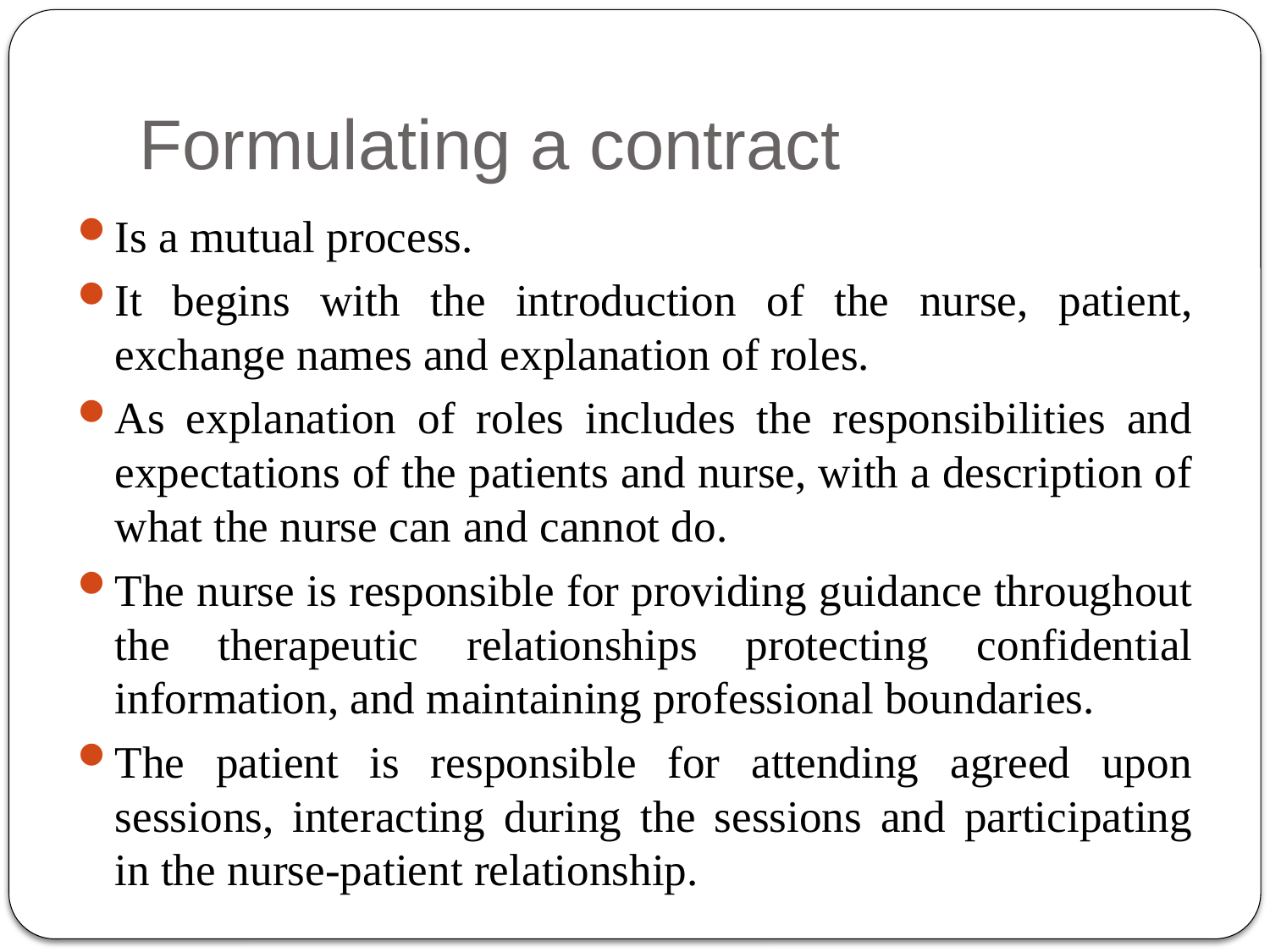

# Formulating a contract
Is a mutual process.
It begins with the introduction of the nurse, patient, exchange names and explanation of roles.
As explanation of roles includes the responsibilities and expectations of the patients and nurse, with a description of what the nurse can and cannot do.
The nurse is responsible for providing guidance throughout the therapeutic relationships protecting confidential information, and maintaining professional boundaries.
The patient is responsible for attending agreed upon sessions, interacting during the sessions and participating in the nurse-patient relationship.